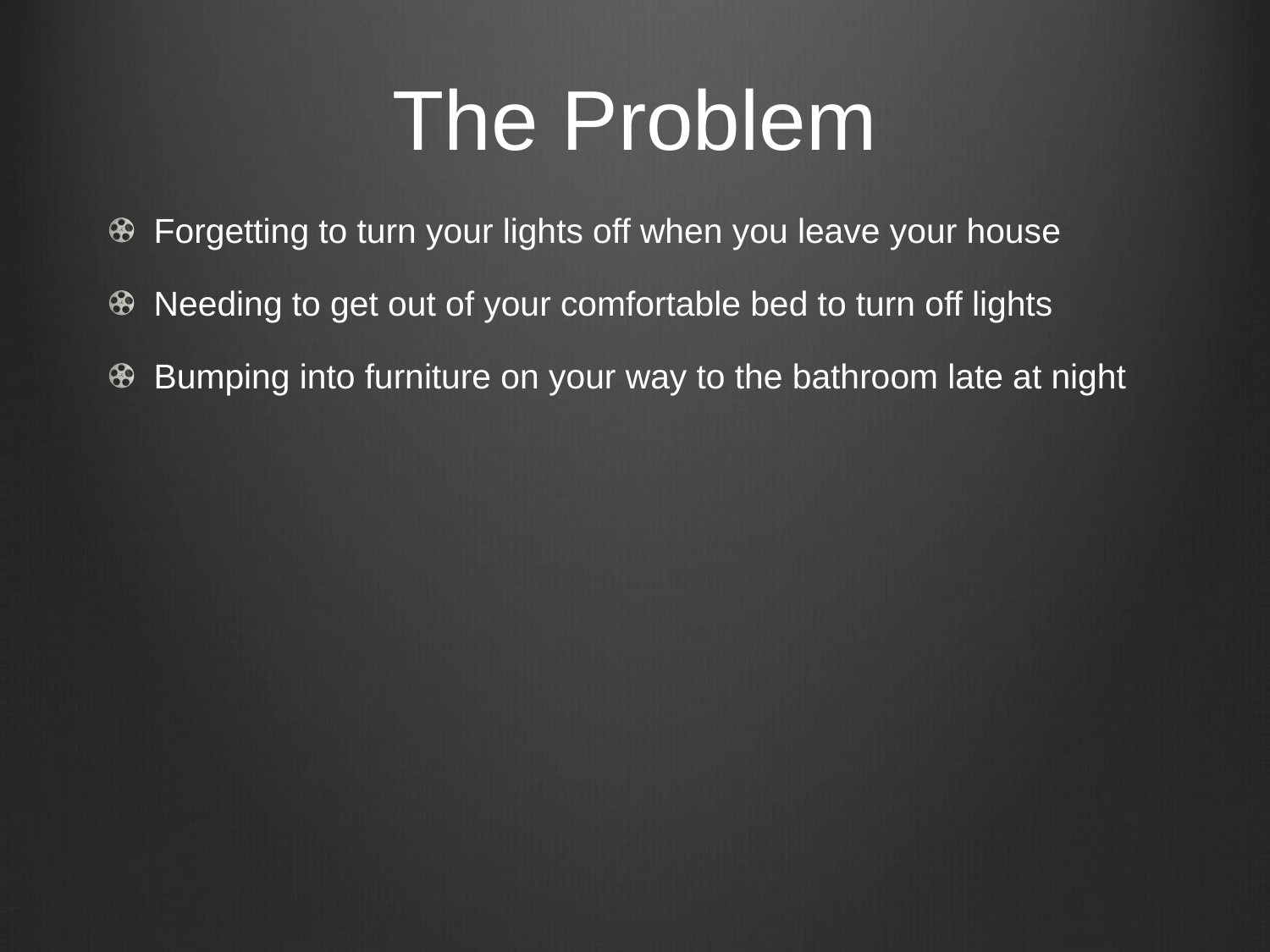

# The Problem
Forgetting to turn your lights off when you leave your house
Needing to get out of your comfortable bed to turn off lights
Bumping into furniture on your way to the bathroom late at night